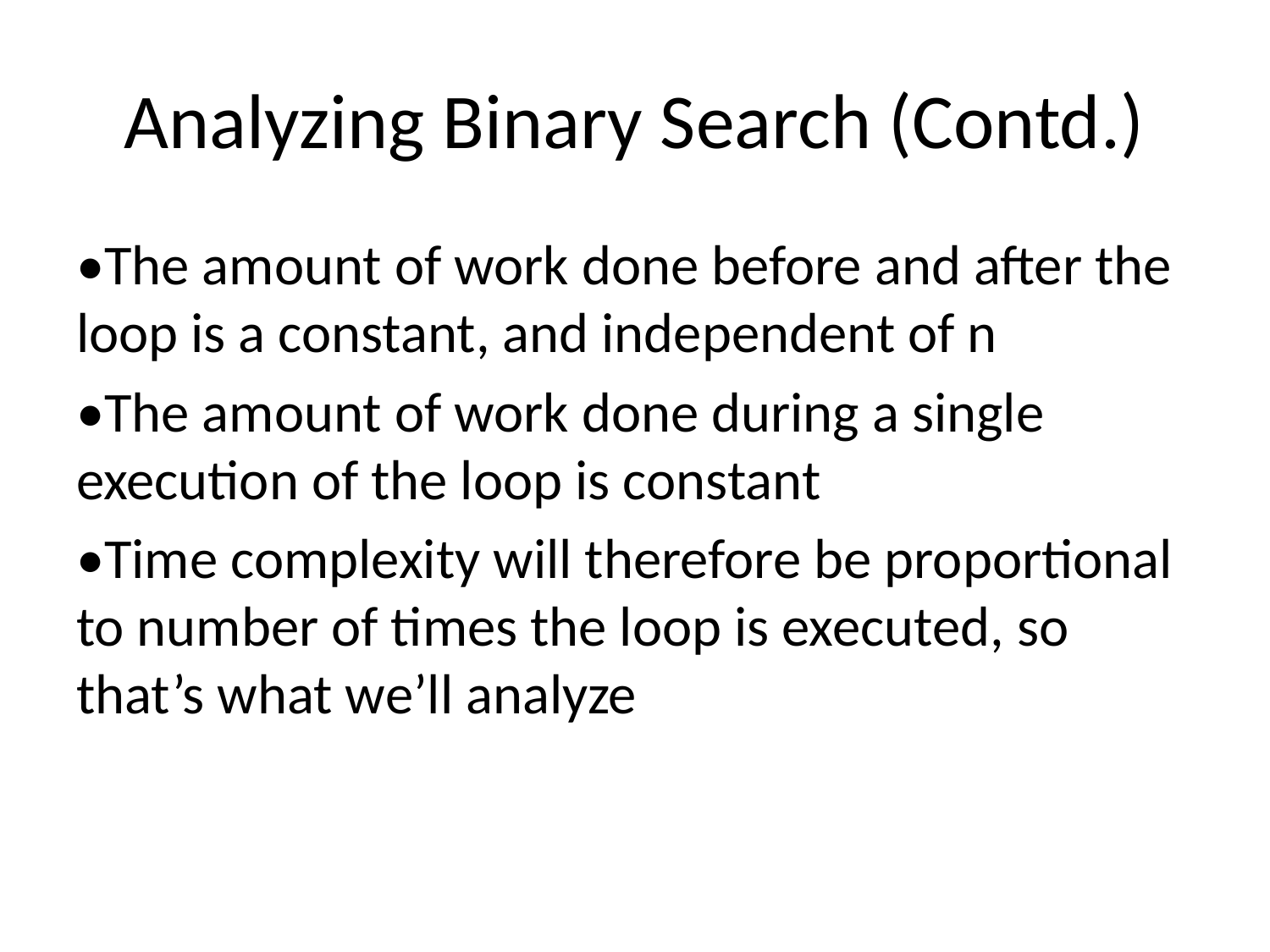

# Analyzing Binary Search (Contd.)
•The amount of work done before and after the loop is a constant, and independent of n
•The amount of work done during a single execution of the loop is constant
•Time complexity will therefore be proportional to number of times the loop is executed, so that’s what we’ll analyze